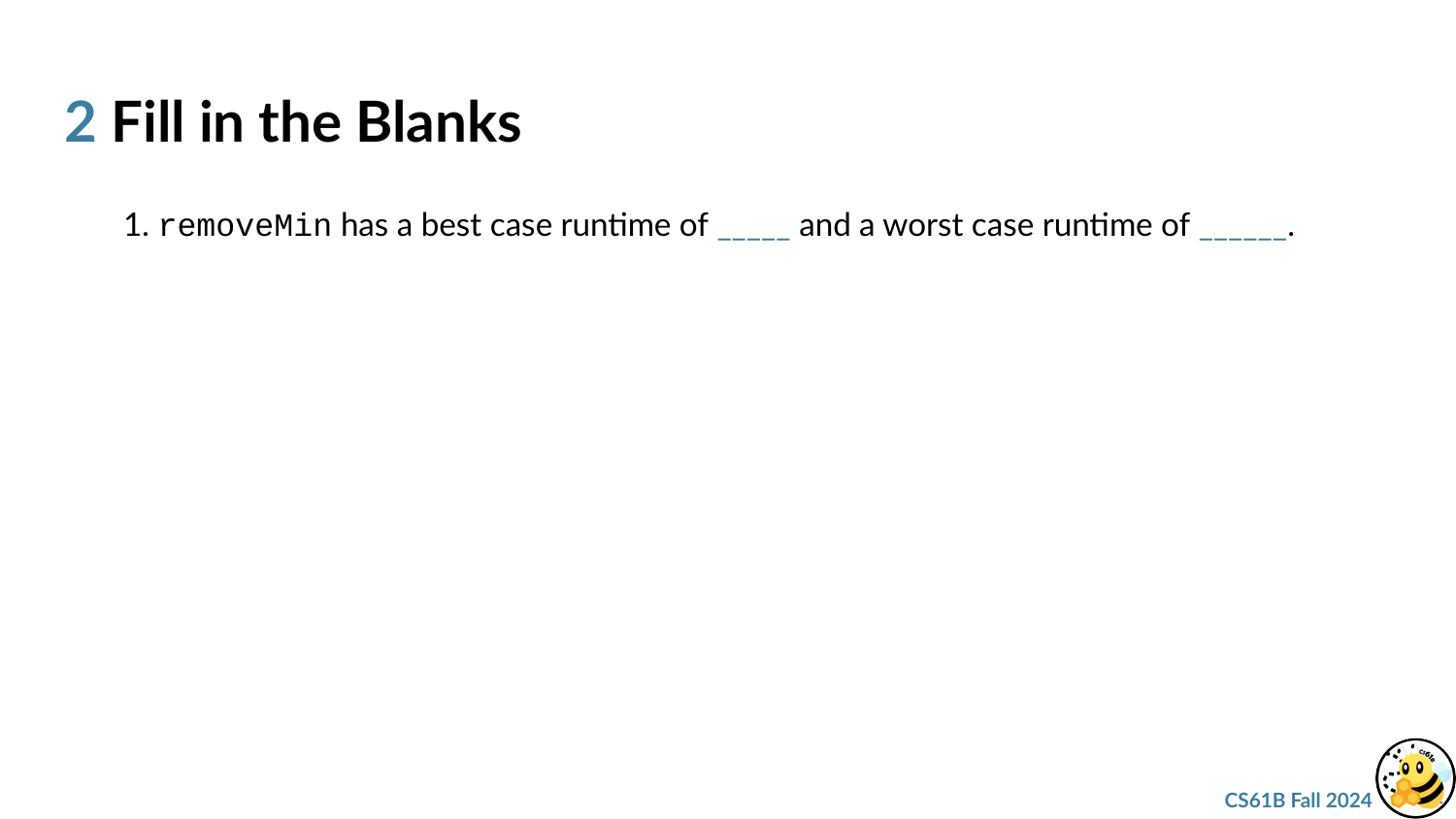

# 2 Fill in the Blanks

1. removeMin has a best case runtime of _____ and a worst case runtime of ______.